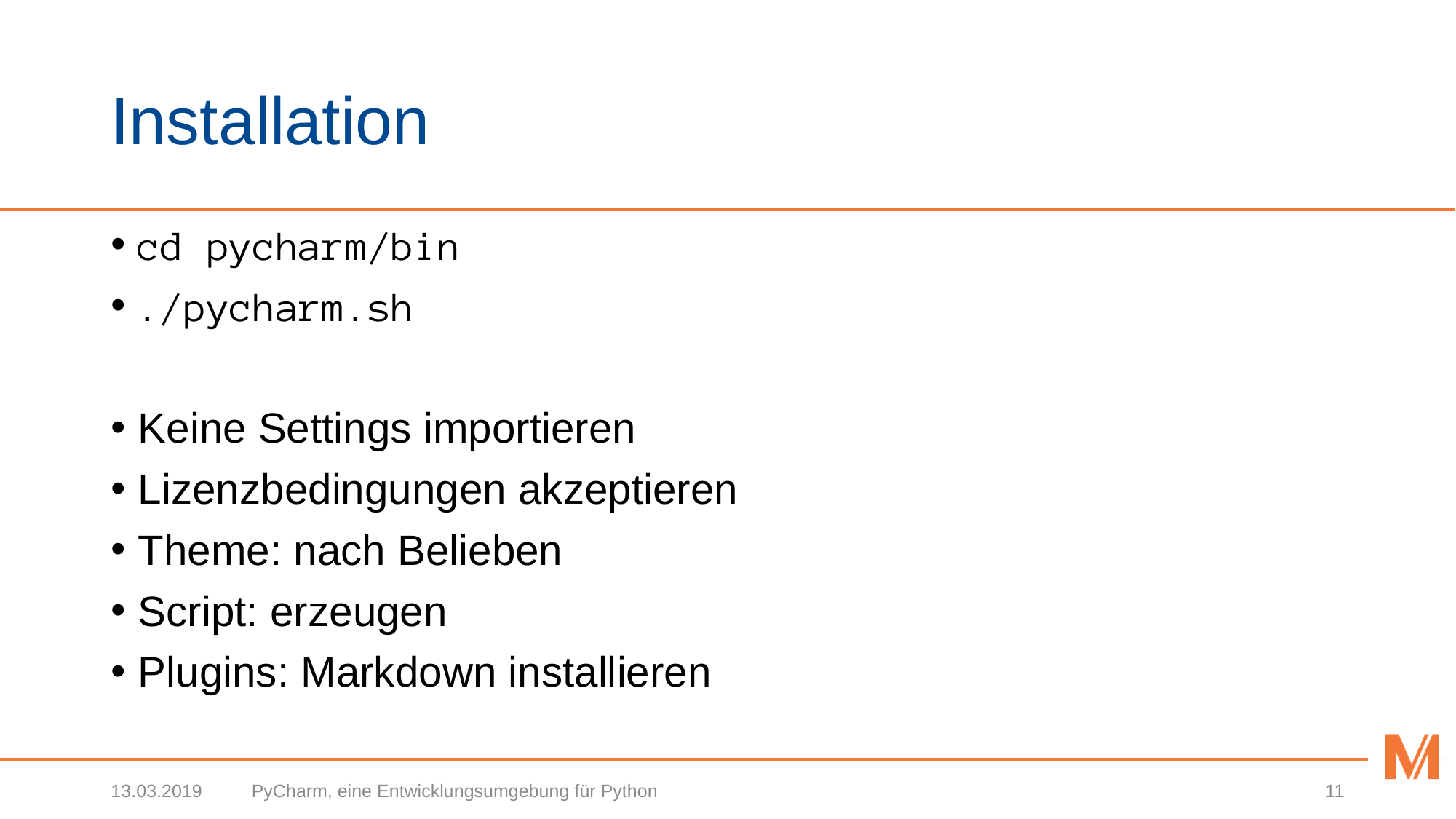

# Installation
cd pycharm/bin
./pycharm.sh

Keine Settings importieren
Lizenzbedingungen akzeptieren
Theme: nach Belieben
Script: erzeugen
Plugins: Markdown installieren
13.03.2019
PyCharm, eine Entwicklungsumgebung für Python
11